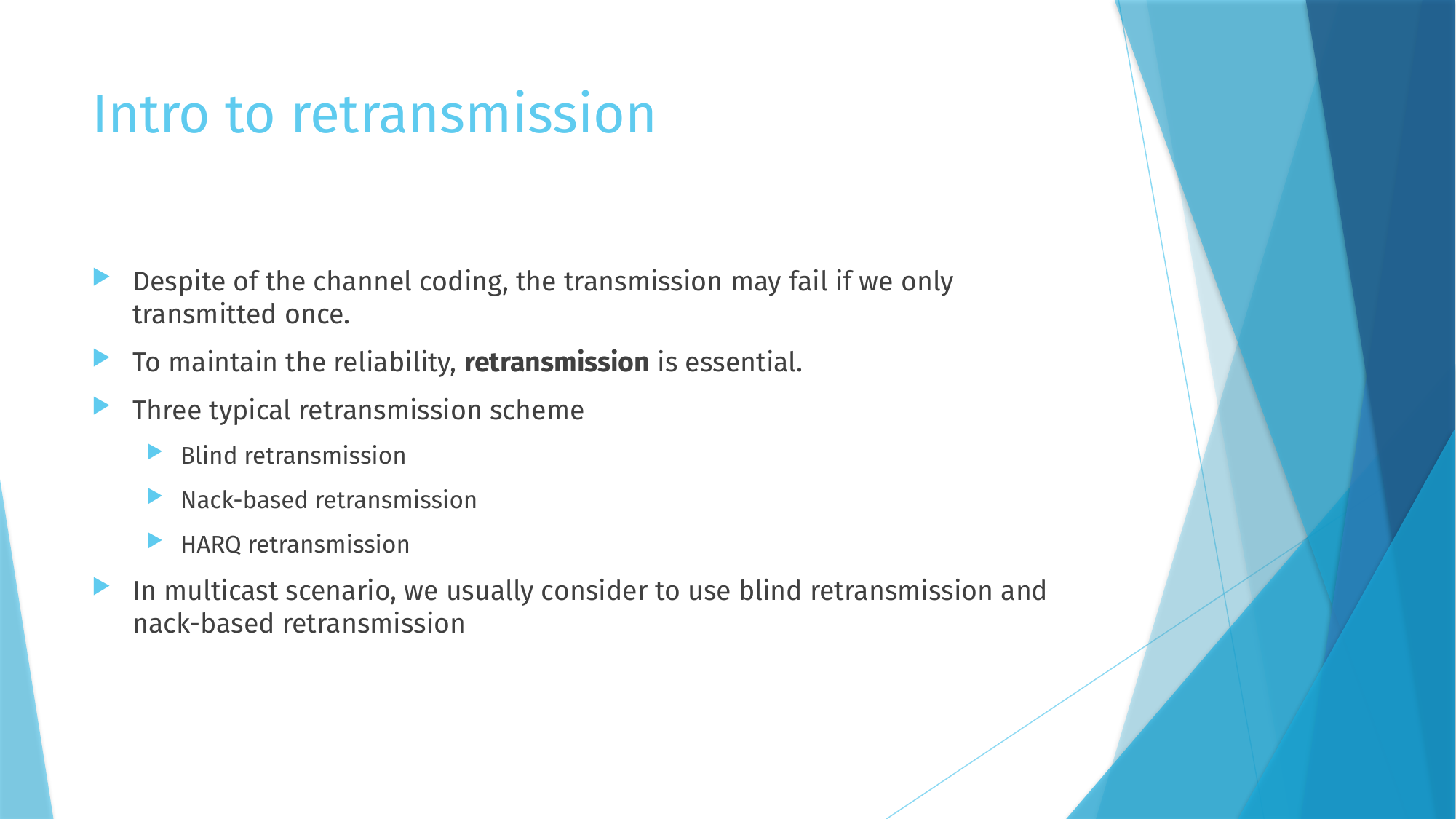

# Intro to retransmission
Despite of the channel coding, the transmission may fail if we only transmitted once.
To maintain the reliability, retransmission is essential.
Three typical retransmission scheme
Blind retransmission
Nack-based retransmission
HARQ retransmission
In multicast scenario, we usually consider to use blind retransmission and nack-based retransmission